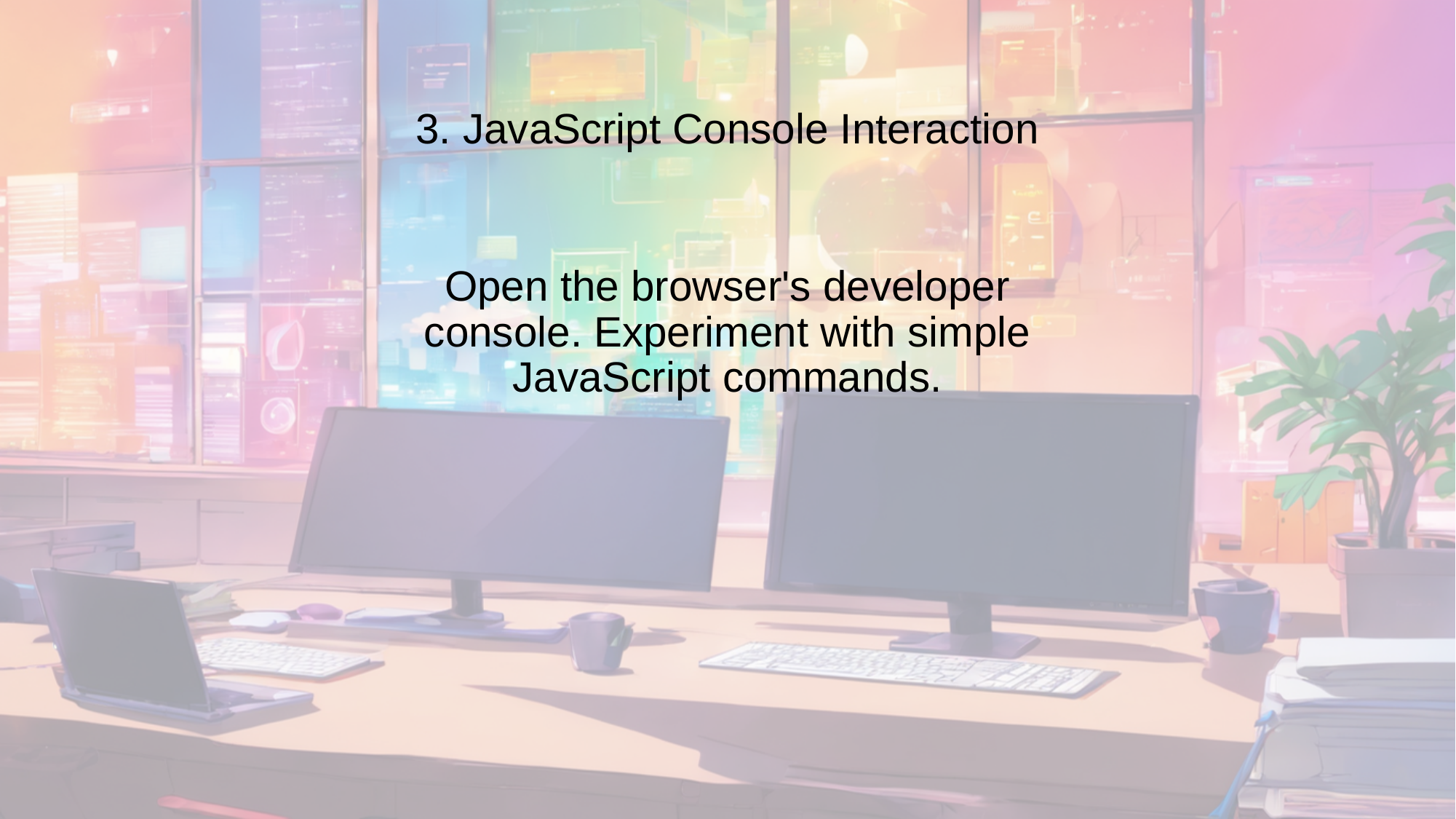

# 3. JavaScript Console Interaction
Open the browser's developer console. Experiment with simple JavaScript commands.